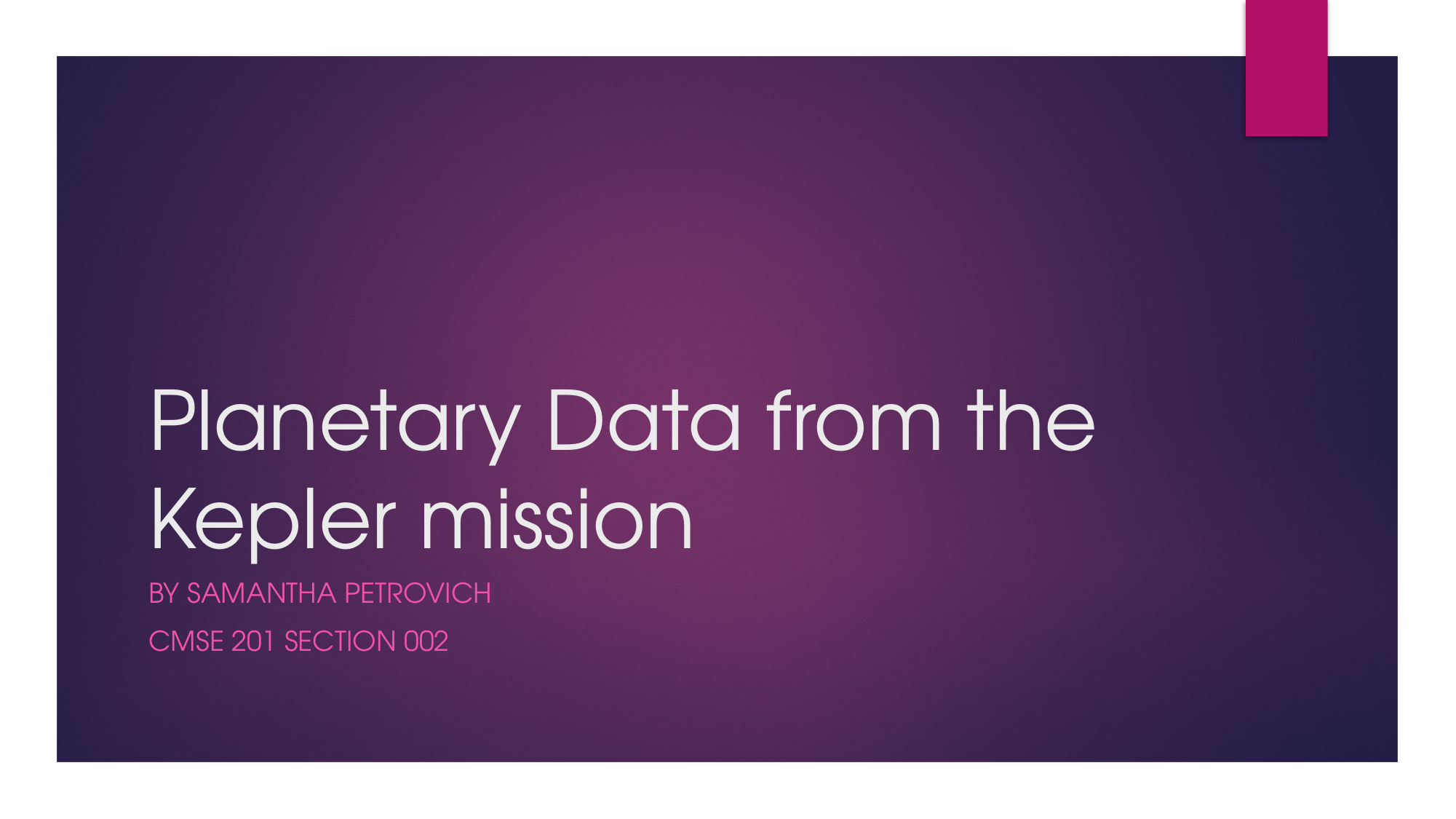

# Planetary Data from the Kepler mission
By Samantha Petrovich
CMSE 201 Section 002